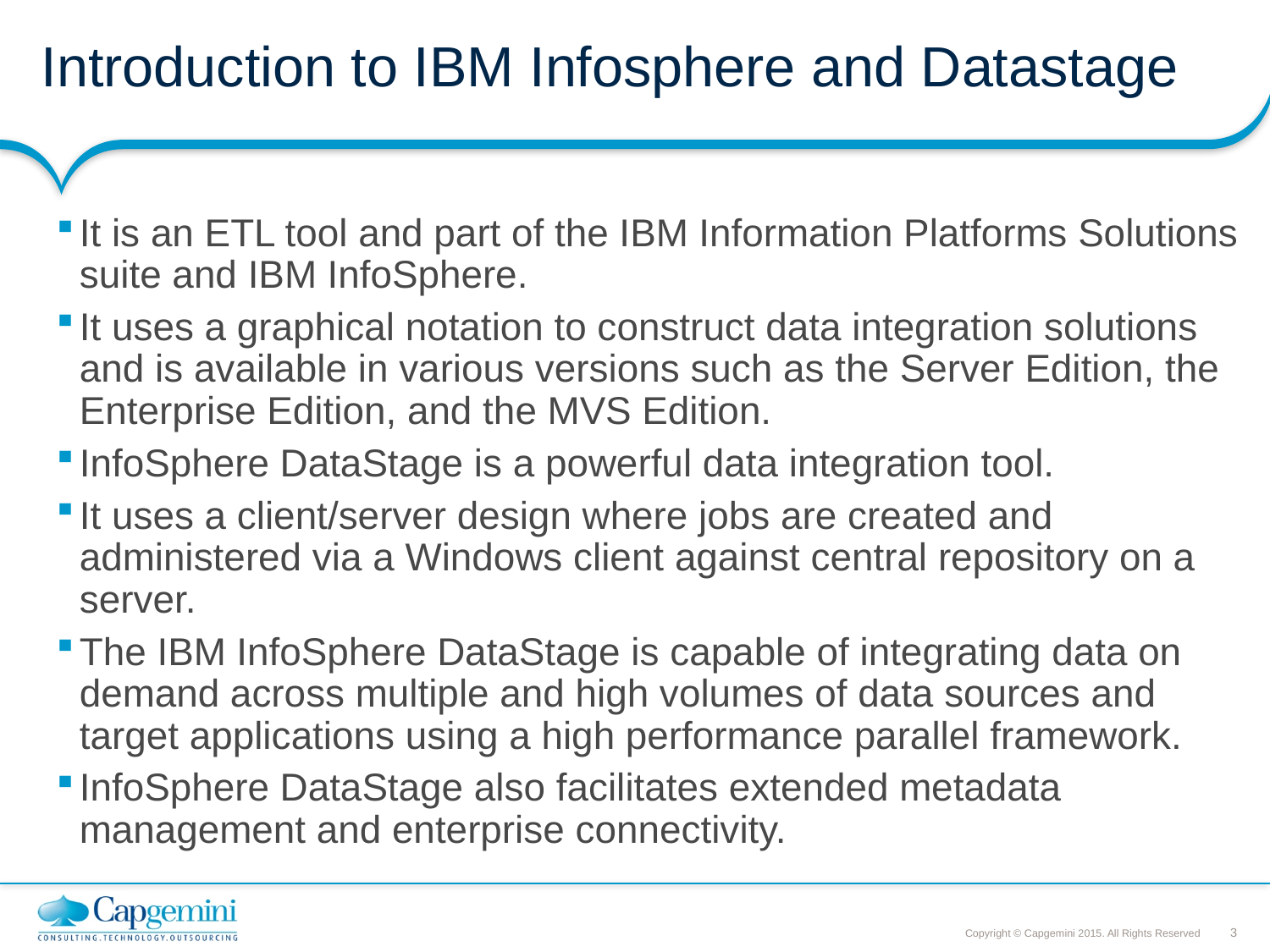

# Introduction to IBM Infosphere and Datastage
It is an ETL tool and part of the IBM Information Platforms Solutions suite and IBM InfoSphere.
It uses a graphical notation to construct data integration solutions and is available in various versions such as the Server Edition, the Enterprise Edition, and the MVS Edition.
InfoSphere DataStage is a powerful data integration tool.
It uses a client/server design where jobs are created and administered via a Windows client against central repository on a server.
The IBM InfoSphere DataStage is capable of integrating data on demand across multiple and high volumes of data sources and target applications using a high performance parallel framework.
InfoSphere DataStage also facilitates extended metadata management and enterprise connectivity.